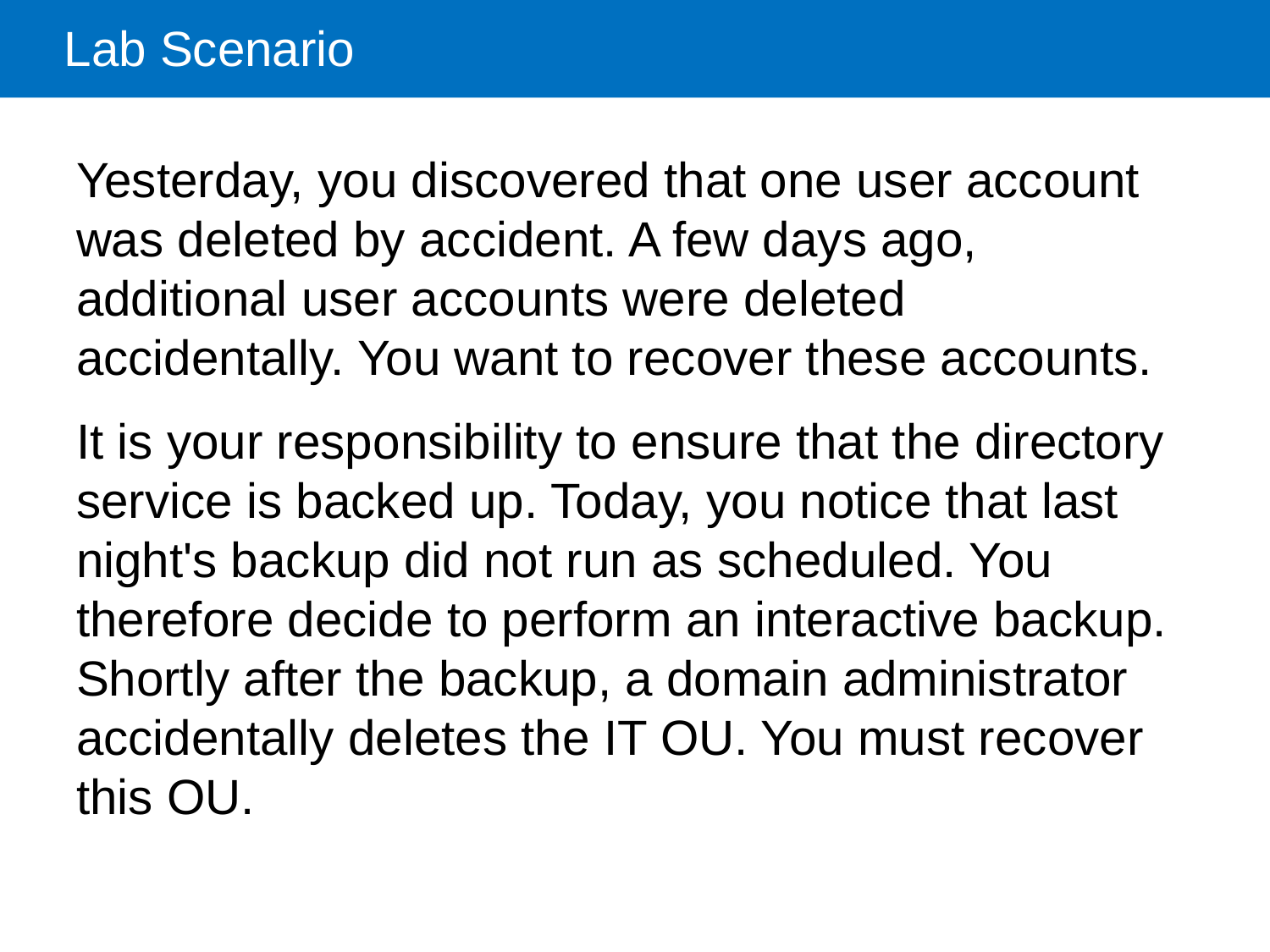

# Lab Scenario
Yesterday, you discovered that one user account was deleted by accident. A few days ago, additional user accounts were deleted accidentally. You want to recover these accounts.
It is your responsibility to ensure that the directory service is backed up. Today, you notice that last night's backup did not run as scheduled. You therefore decide to perform an interactive backup. Shortly after the backup, a domain administrator accidentally deletes the IT OU. You must recover this OU.